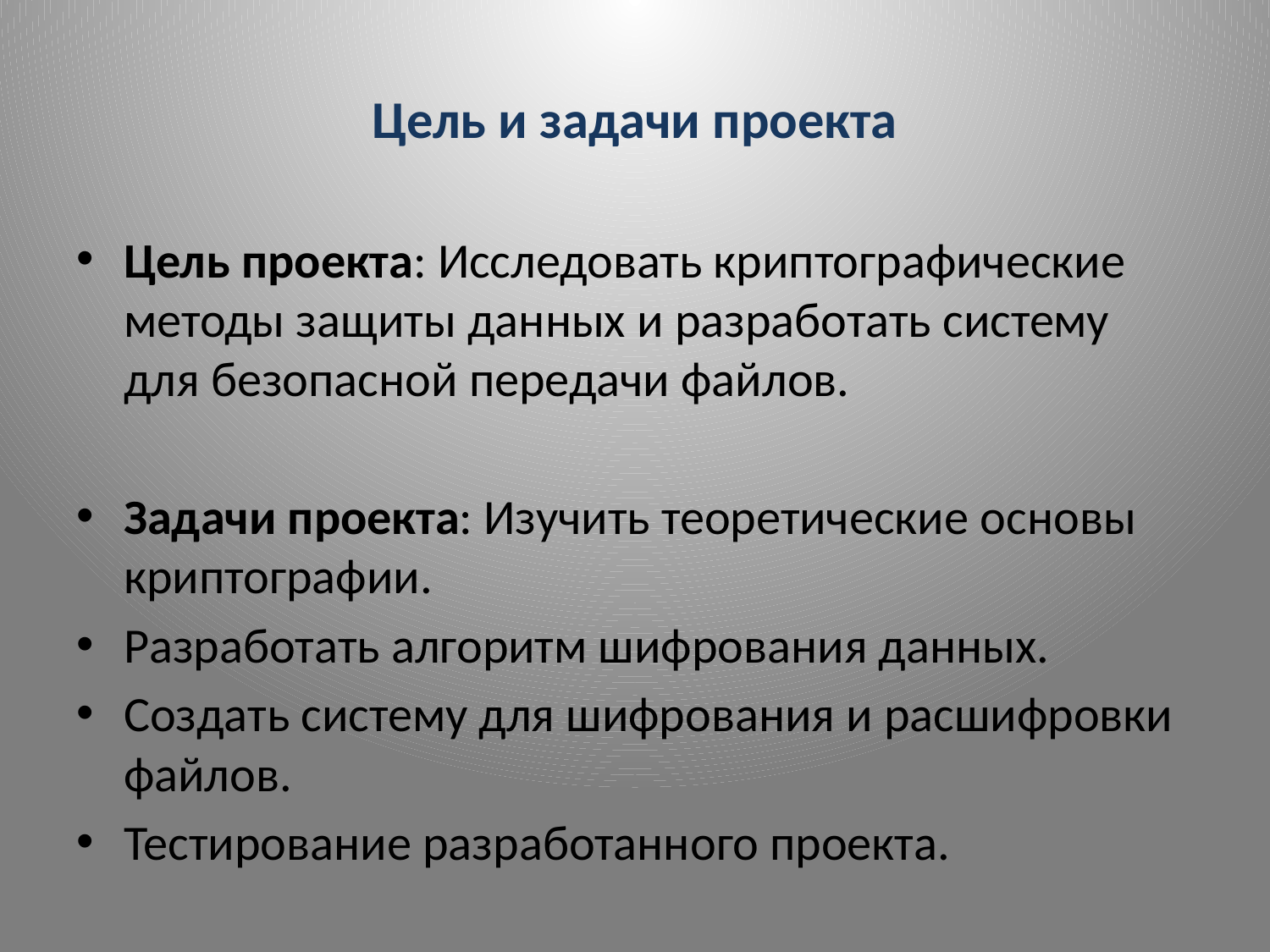

# Цель и задачи проекта
Цель проекта: Исследовать криптографические методы защиты данных и разработать систему для безопасной передачи файлов.

Задачи проекта: Изучить теоретические основы криптографии.
Разработать алгоритм шифрования данных.
Создать систему для шифрования и расшифровки файлов.
Тестирование разработанного проекта.